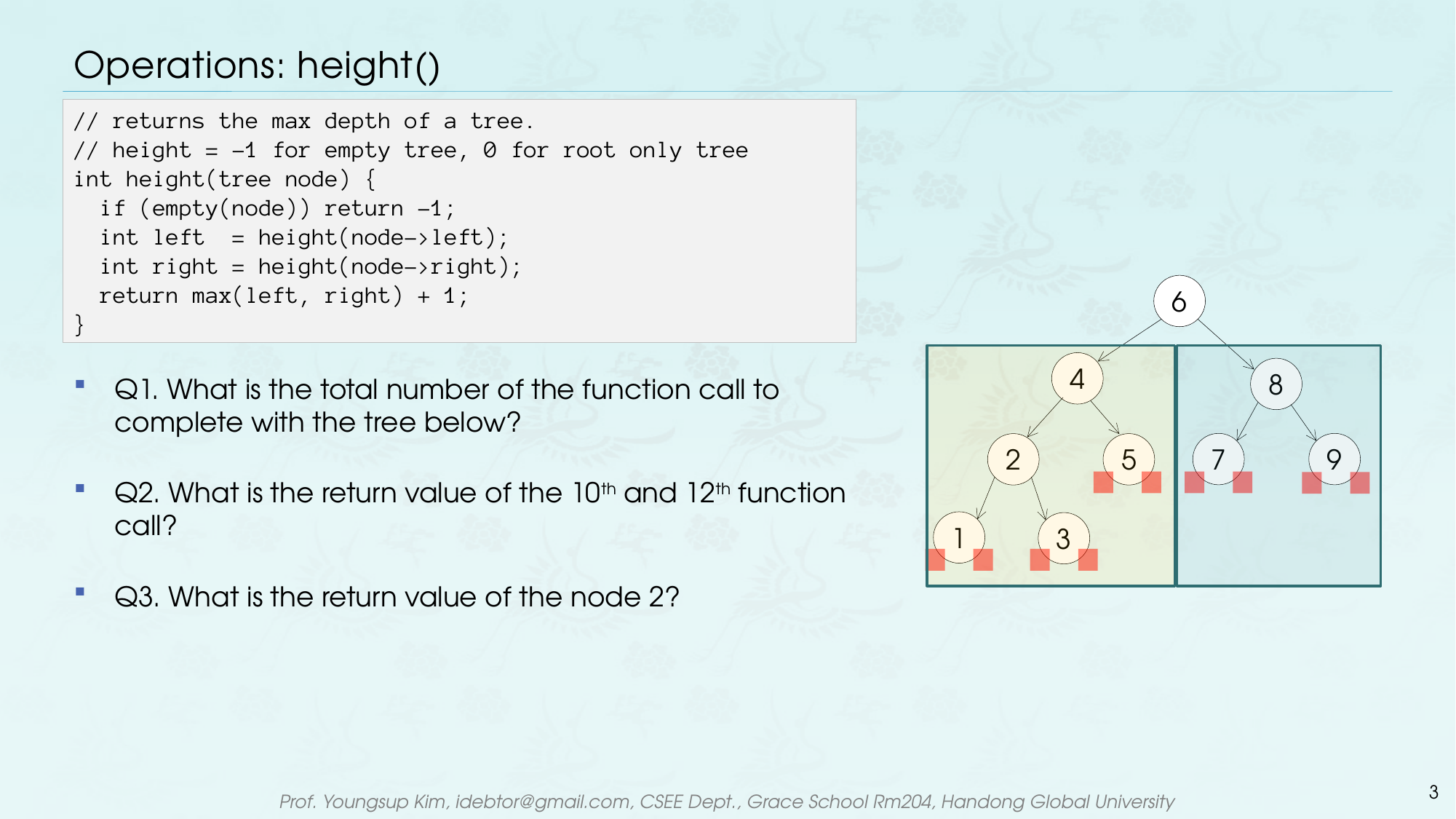

# Operations: height()

Q1. What is the total number of the function call to complete with the tree below?
Q2. What is the return value of the 10th and 12th function call?
Q3. What is the return value of the node 2?

// returns the max depth of a tree.
// height = -1 for empty tree, 0 for root only tree
int height(tree node) {
  if (empty(node)) return -1;
  int left  = height(node->left);
  int right = height(node->right);
  return max(left, right) + 1;
}
6
4
8
7
9
2
5

1
3

3